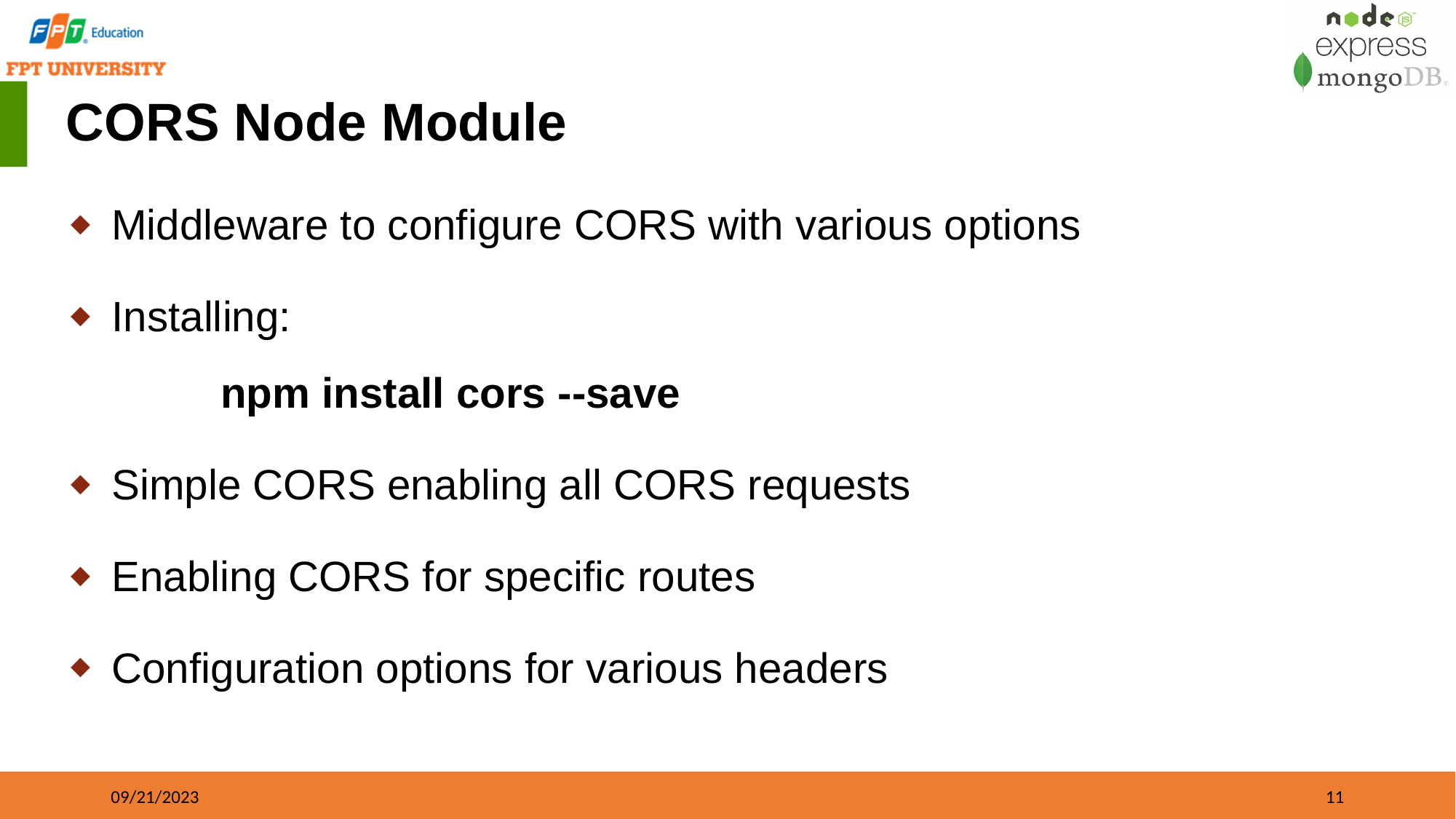

# CORS Node Module
Middleware to configure CORS with various options
Installing:
	npm install cors --save
Simple CORS enabling all CORS requests
Enabling CORS for specific routes
Configuration options for various headers
09/21/2023
11